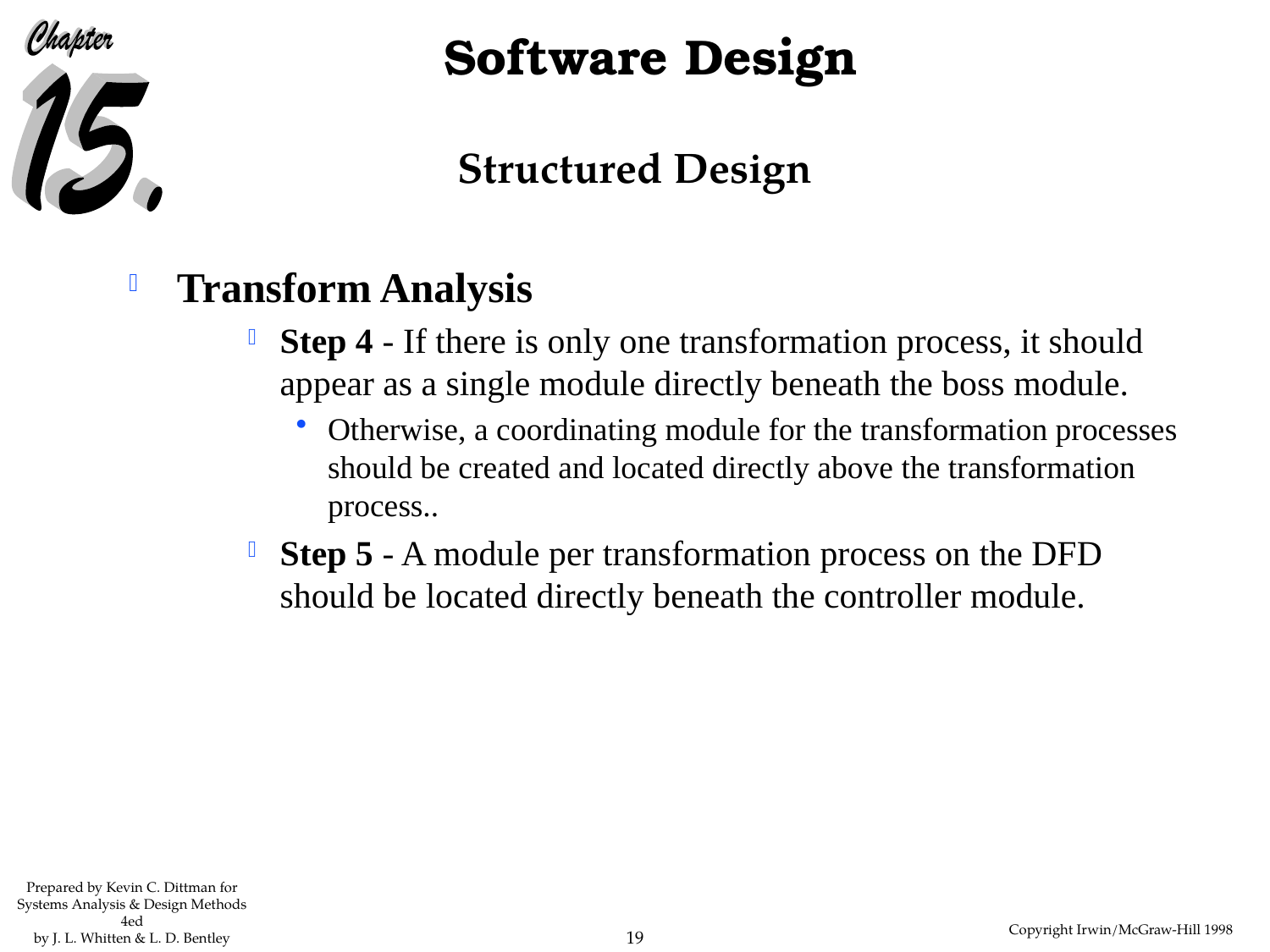

# Structured Design
Transform Analysis
Step 4 - If there is only one transformation process, it should appear as a single module directly beneath the boss module.
Otherwise, a coordinating module for the transformation processes should be created and located directly above the transformation process..
Step 5 - A module per transformation process on the DFD should be located directly beneath the controller module.
Prepared by Kevin C. Dittman for
Systems Analysis & Design Methods 4ed
by J. L. Whitten & L. D. Bentley